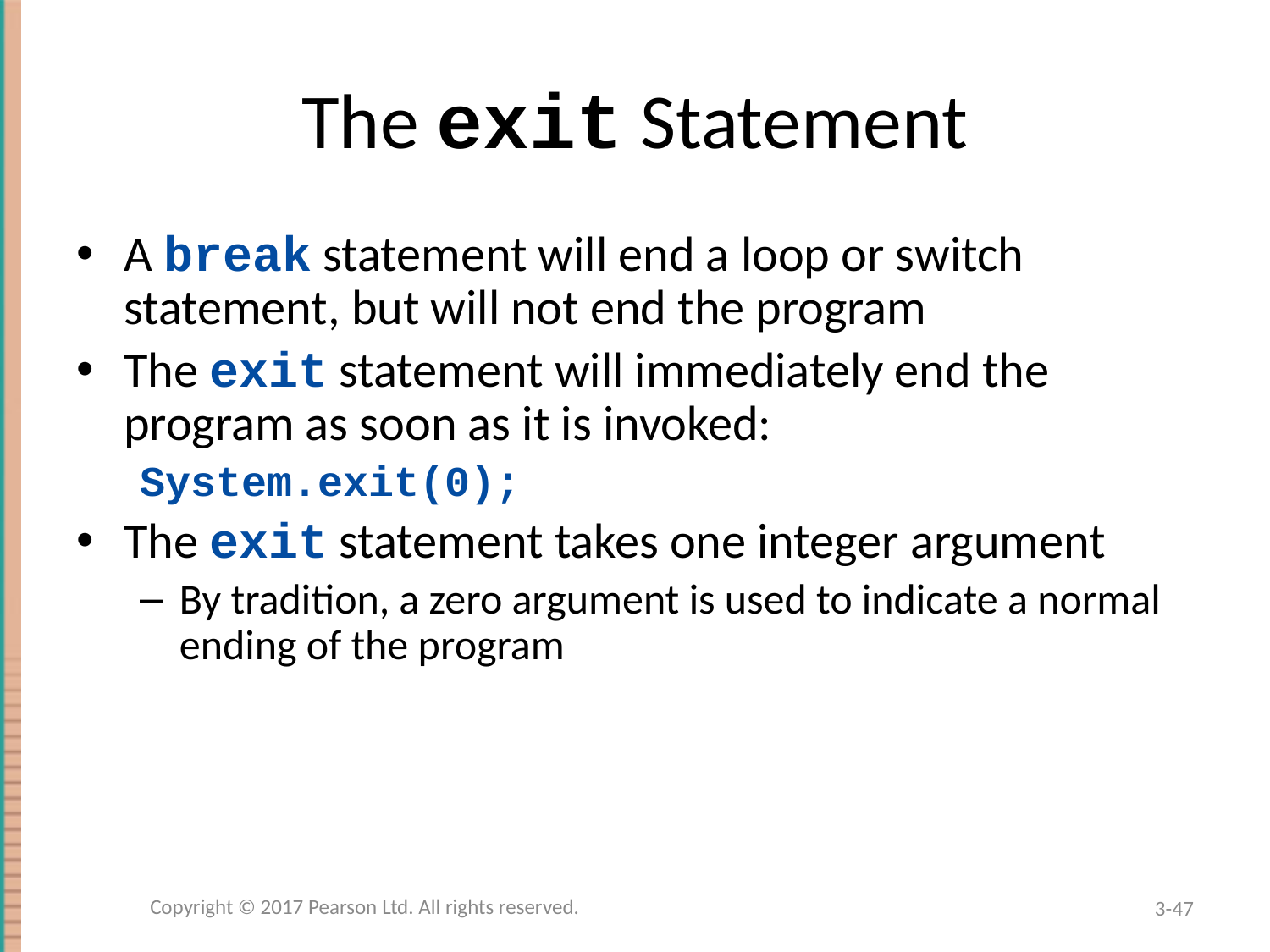

# The exit Statement
A break statement will end a loop or switch statement, but will not end the program
The exit statement will immediately end the program as soon as it is invoked:
System.exit(0);
The exit statement takes one integer argument
By tradition, a zero argument is used to indicate a normal ending of the program

Copyright © 2017 Pearson Ltd. All rights reserved.
3-47